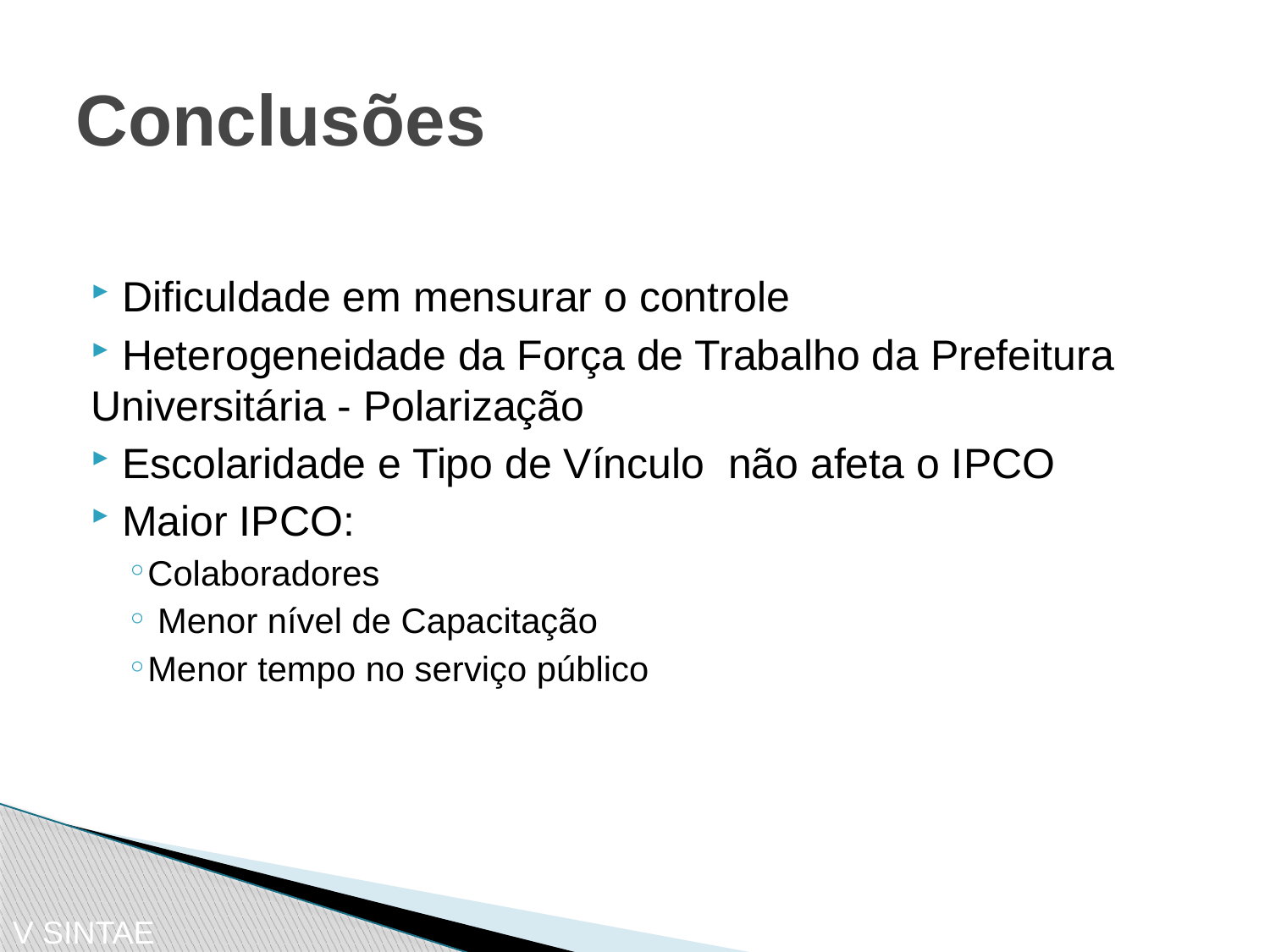

# Conclusões

 Dificuldade em mensurar o controle
 Heterogeneidade da Força de Trabalho da Prefeitura Universitária - Polarização
 Escolaridade e Tipo de Vínculo  não afeta o IPCO
 Maior IPCO:
Colaboradores
 Menor nível de Capacitação
Menor tempo no serviço público

V SINTAE UFRRJ